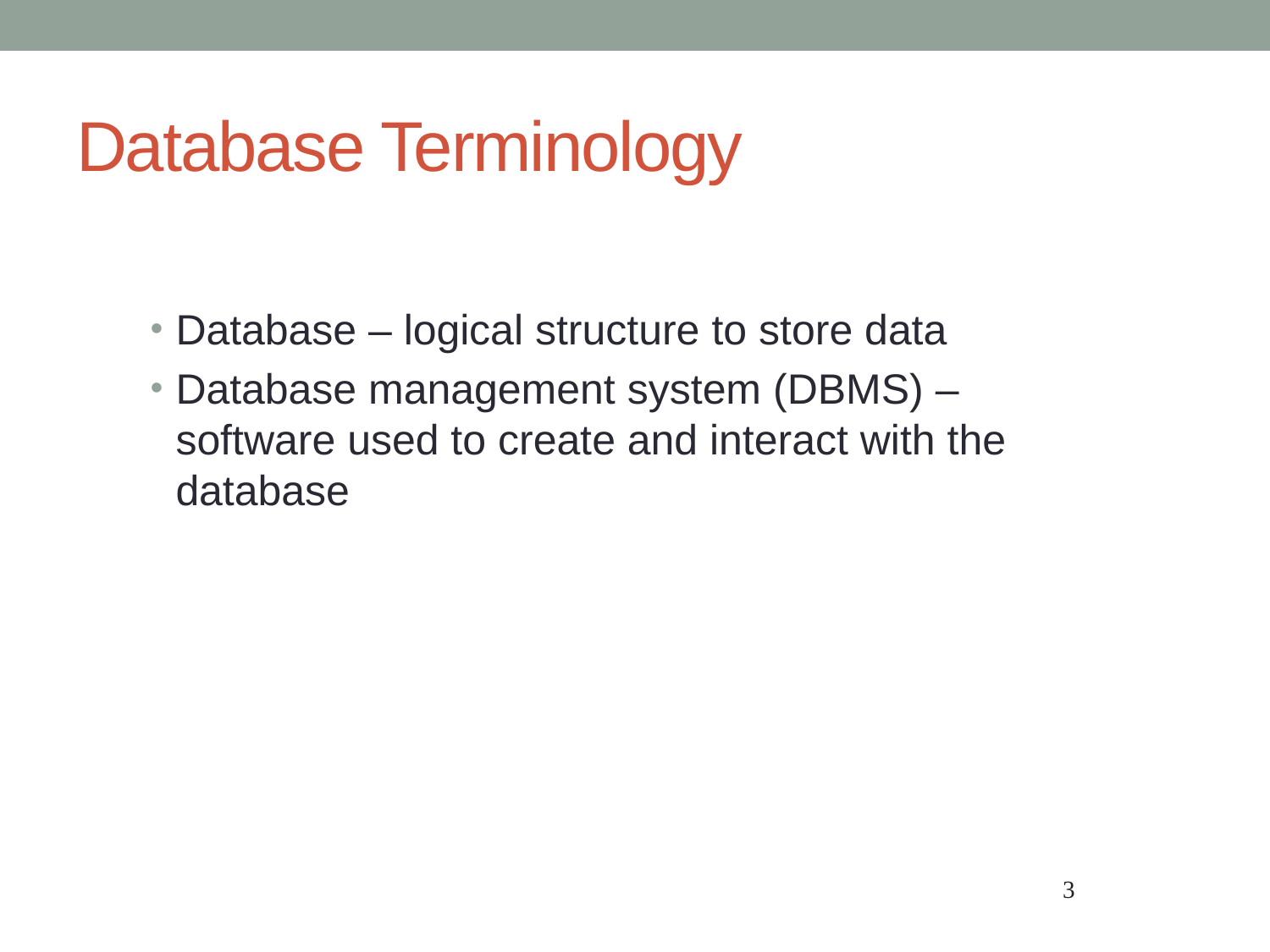

# Database Terminology
Database – logical structure to store data
Database management system (DBMS) – software used to create and interact with the database
3